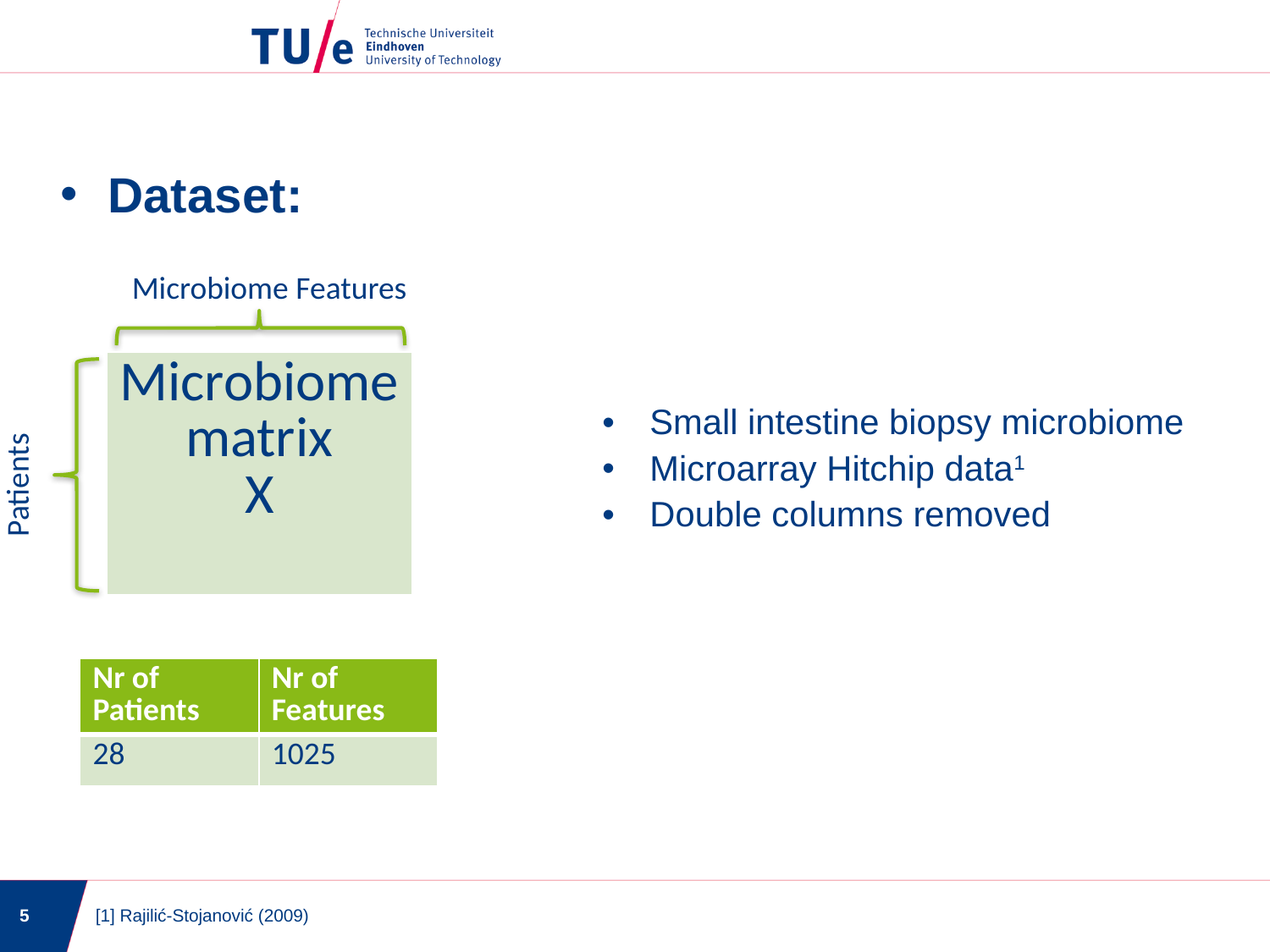

Dataset:

Microbiome Features
| Microbiome matrix X |
| --- |

Small intestine biopsy microbiome
Microarray Hitchip data1
Double columns removed

Patients
| Nr of Patients | Nr of Features |
| --- | --- |
| 28 | 1025 |
5
[1] Rajilić-Stojanović (2009)